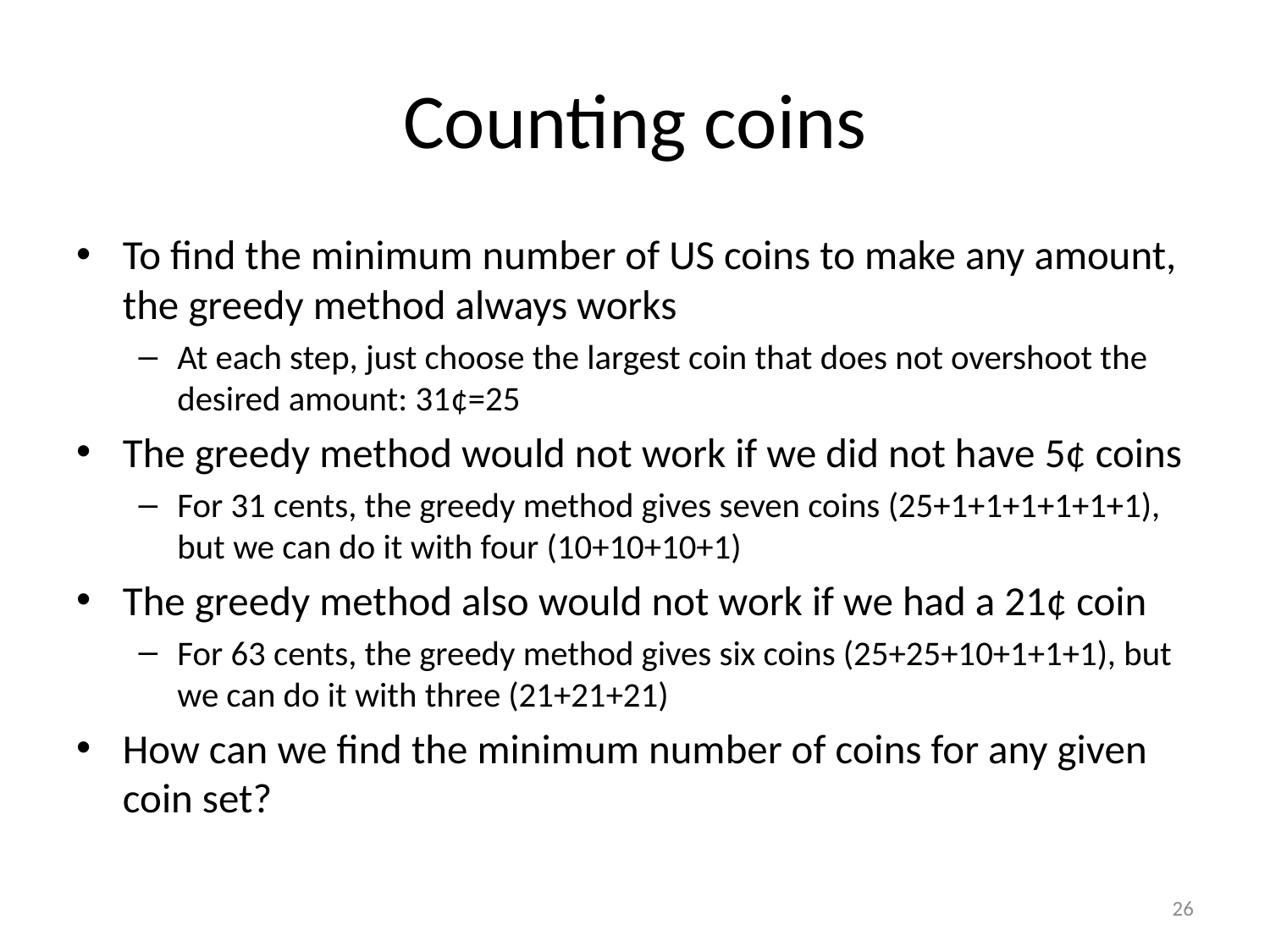

# Counting coins
To find the minimum number of US coins to make any amount, the greedy method always works
At each step, just choose the largest coin that does not overshoot the desired amount: 31¢=25
The greedy method would not work if we did not have 5¢ coins
For 31 cents, the greedy method gives seven coins (25+1+1+1+1+1+1), but we can do it with four (10+10+10+1)
The greedy method also would not work if we had a 21¢ coin
For 63 cents, the greedy method gives six coins (25+25+10+1+1+1), but we can do it with three (21+21+21)
How can we find the minimum number of coins for any given coin set?
26